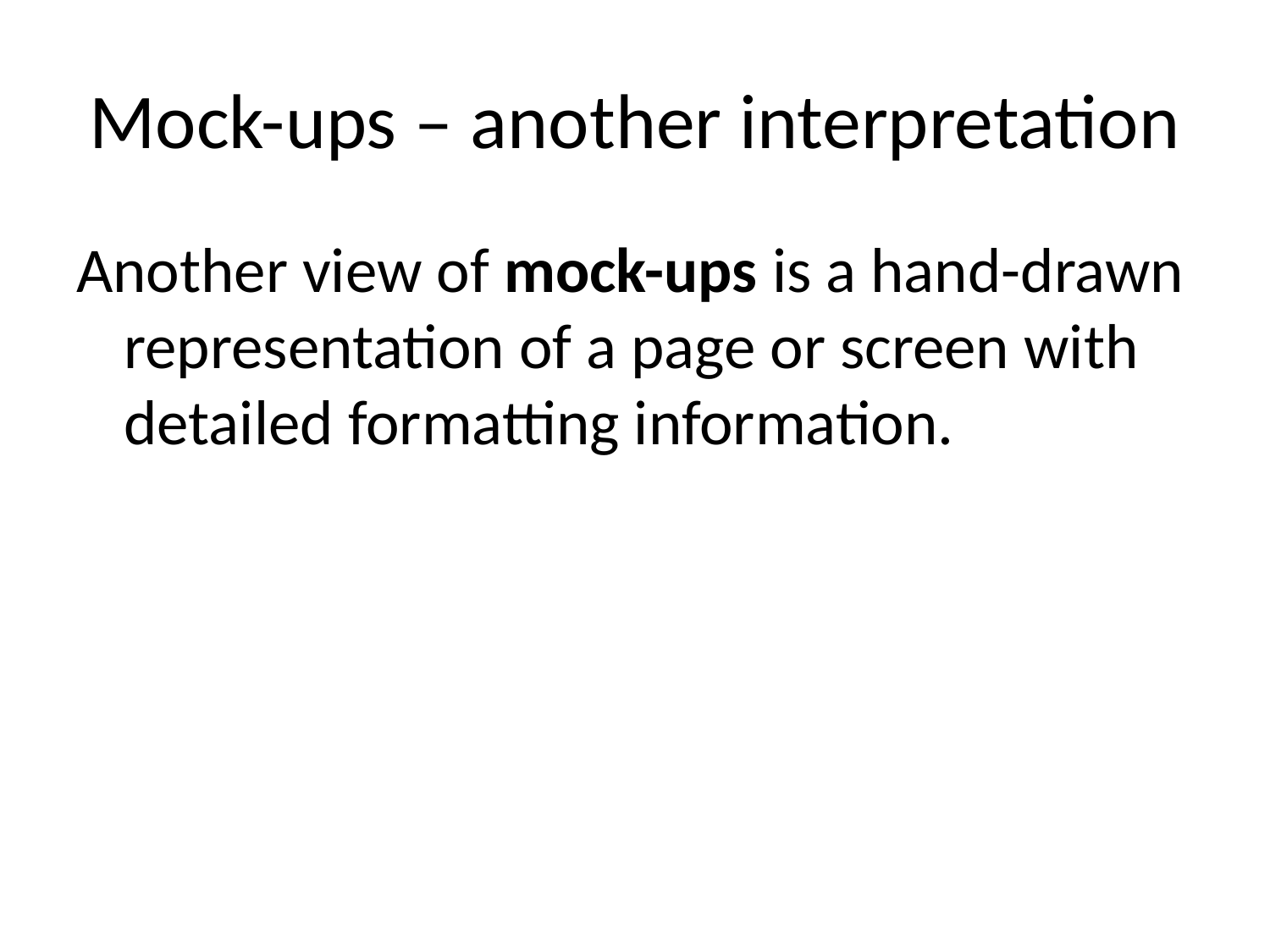

# Mock-ups – another interpretation
Another view of mock-ups is a hand-drawn representation of a page or screen with detailed formatting information.